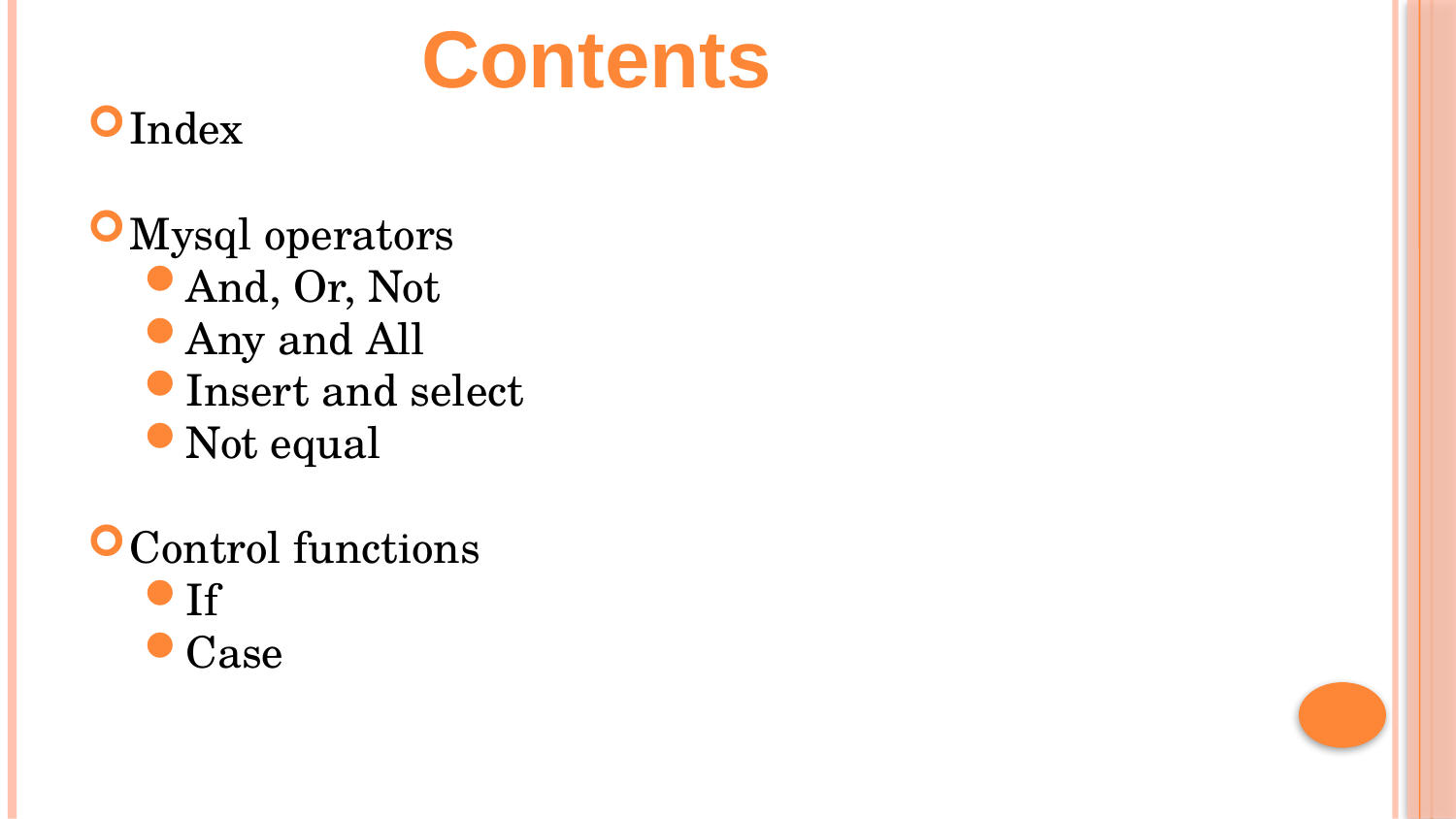

Contents
Index

Mysql operators
And, Or, Not
Any and All
Insert and select
Not equal

Control functions
If
Case